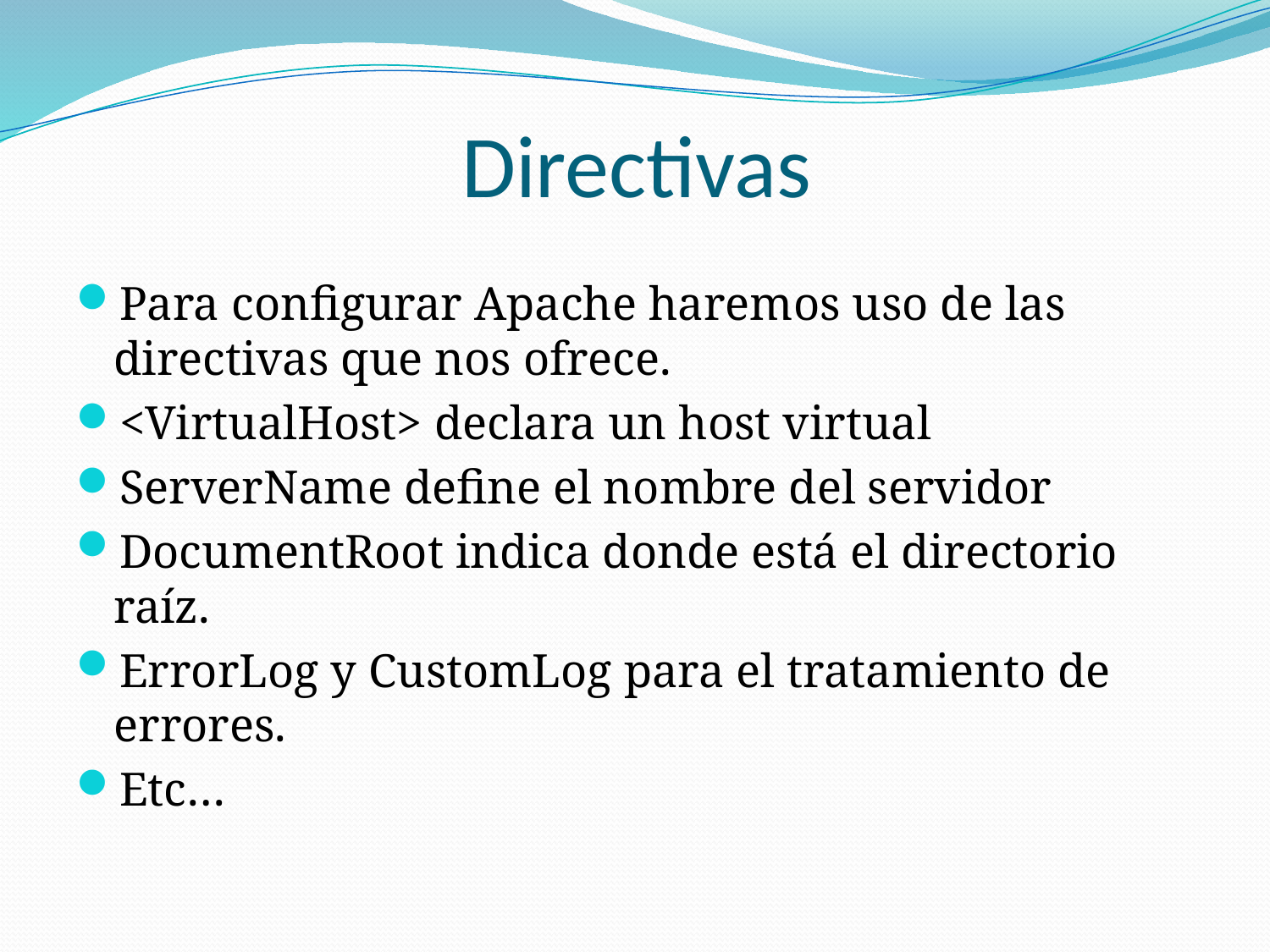

# Directivas
Para configurar Apache haremos uso de las directivas que nos ofrece.
<VirtualHost> declara un host virtual
ServerName define el nombre del servidor
DocumentRoot indica donde está el directorio raíz.
ErrorLog y CustomLog para el tratamiento de errores.
Etc…